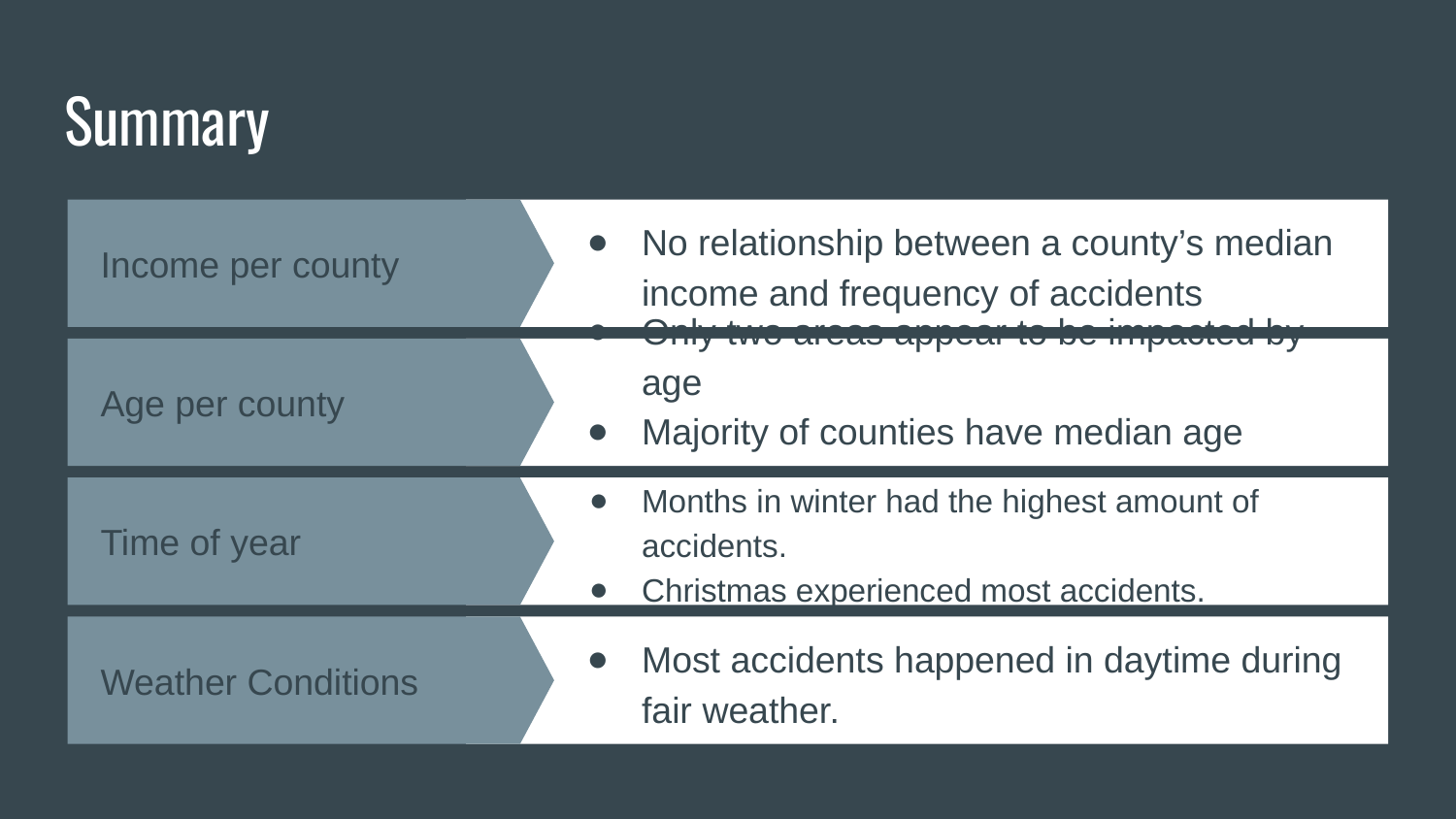

# Summary

No relationship between a county’s median income and frequency of accidents
Income per county

Age per county
Only two areas appear to be impacted by age
Majority of counties have median age between 35-50

Time of year
Months in winter had the highest amount of accidents.
Christmas experienced most accidents.
Weather Conditions

Most accidents happened in daytime during fair weather.